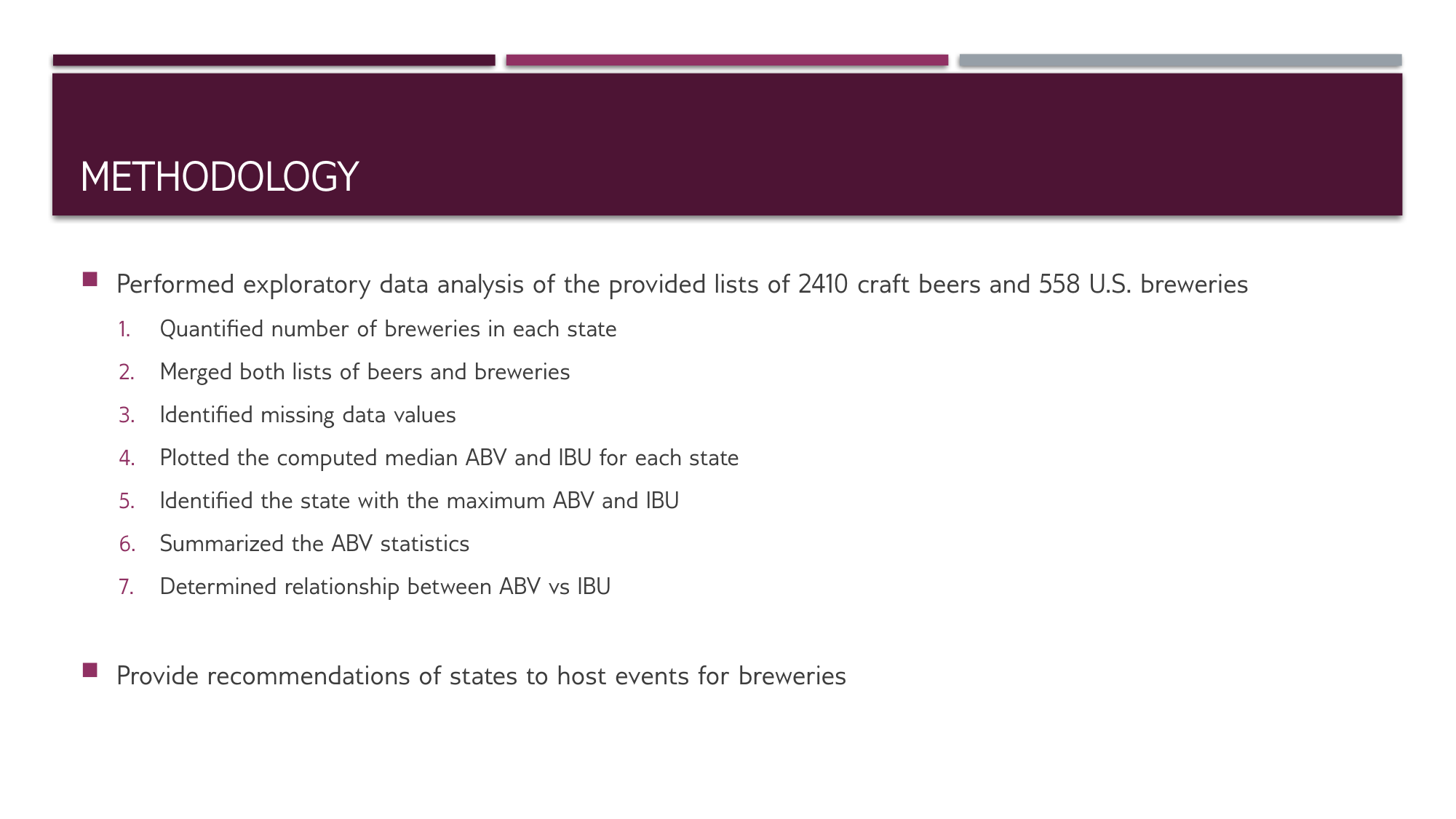

# methodology
Performed exploratory data analysis of the provided lists of 2410 craft beers and 558 U.S. breweries
Quantified number of breweries in each state
Merged both lists of beers and breweries
Identified missing data values
Plotted the computed median ABV and IBU for each state
Identified the state with the maximum ABV and IBU
Summarized the ABV statistics
Determined relationship between ABV vs IBU

Provide recommendations of states to host events for breweries